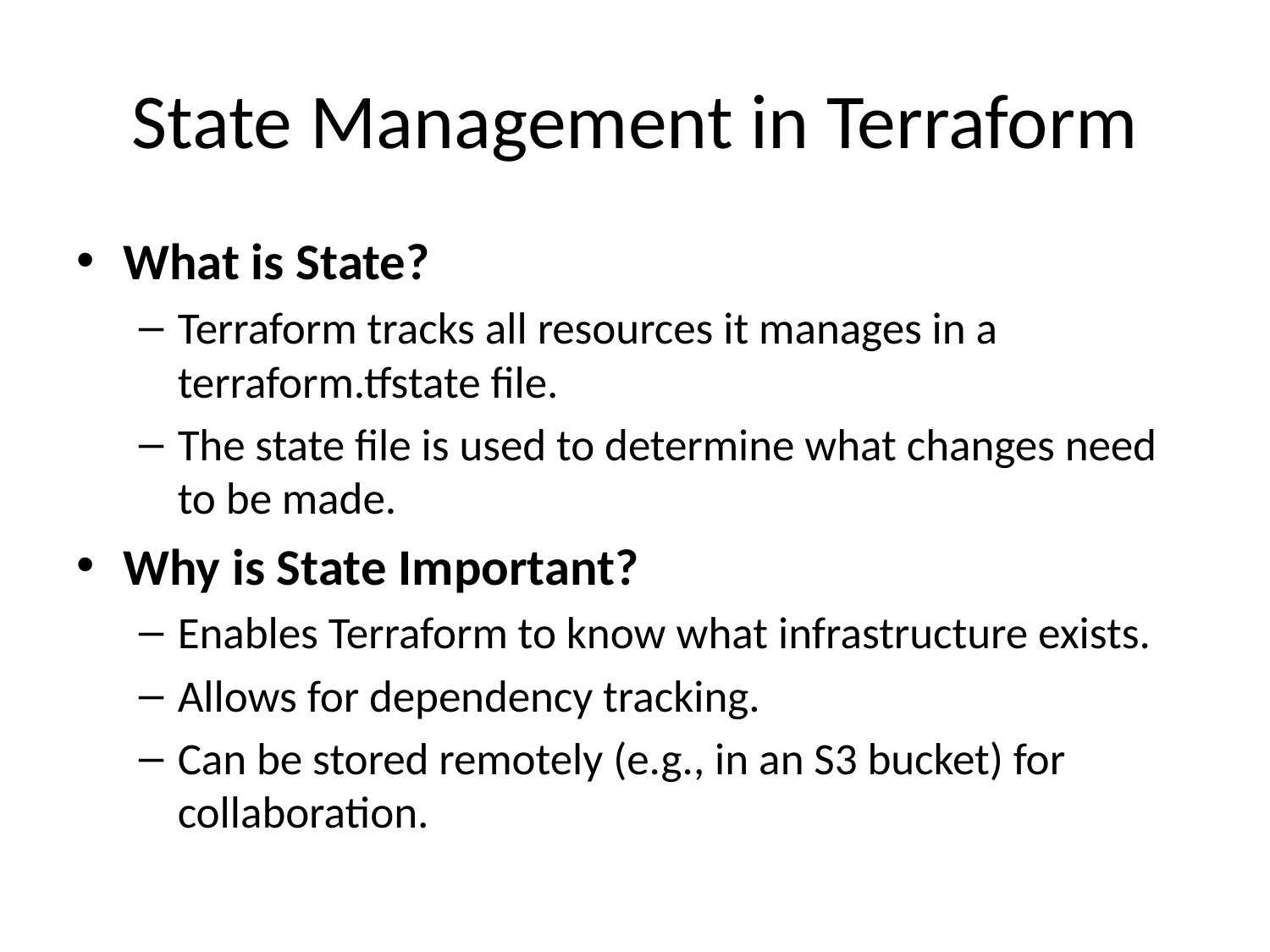

# State Management in Terraform
What is State?
Terraform tracks all resources it manages in a terraform.tfstate file.
The state file is used to determine what changes need to be made.
Why is State Important?
Enables Terraform to know what infrastructure exists.
Allows for dependency tracking.
Can be stored remotely (e.g., in an S3 bucket) for collaboration.